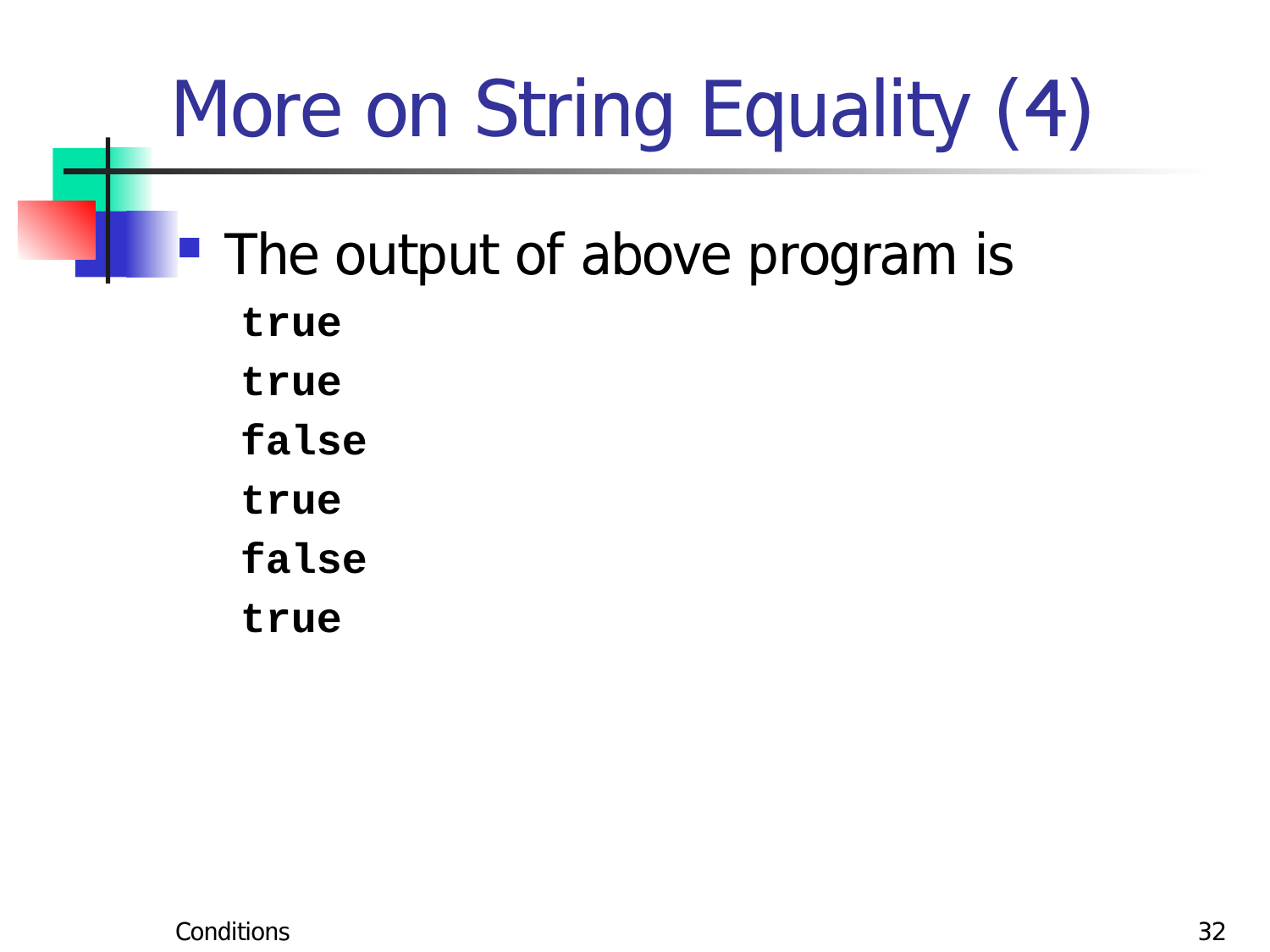

# More on String Equality (4)
The output of above program is
true
true
false
true
false
true
Conditions
32